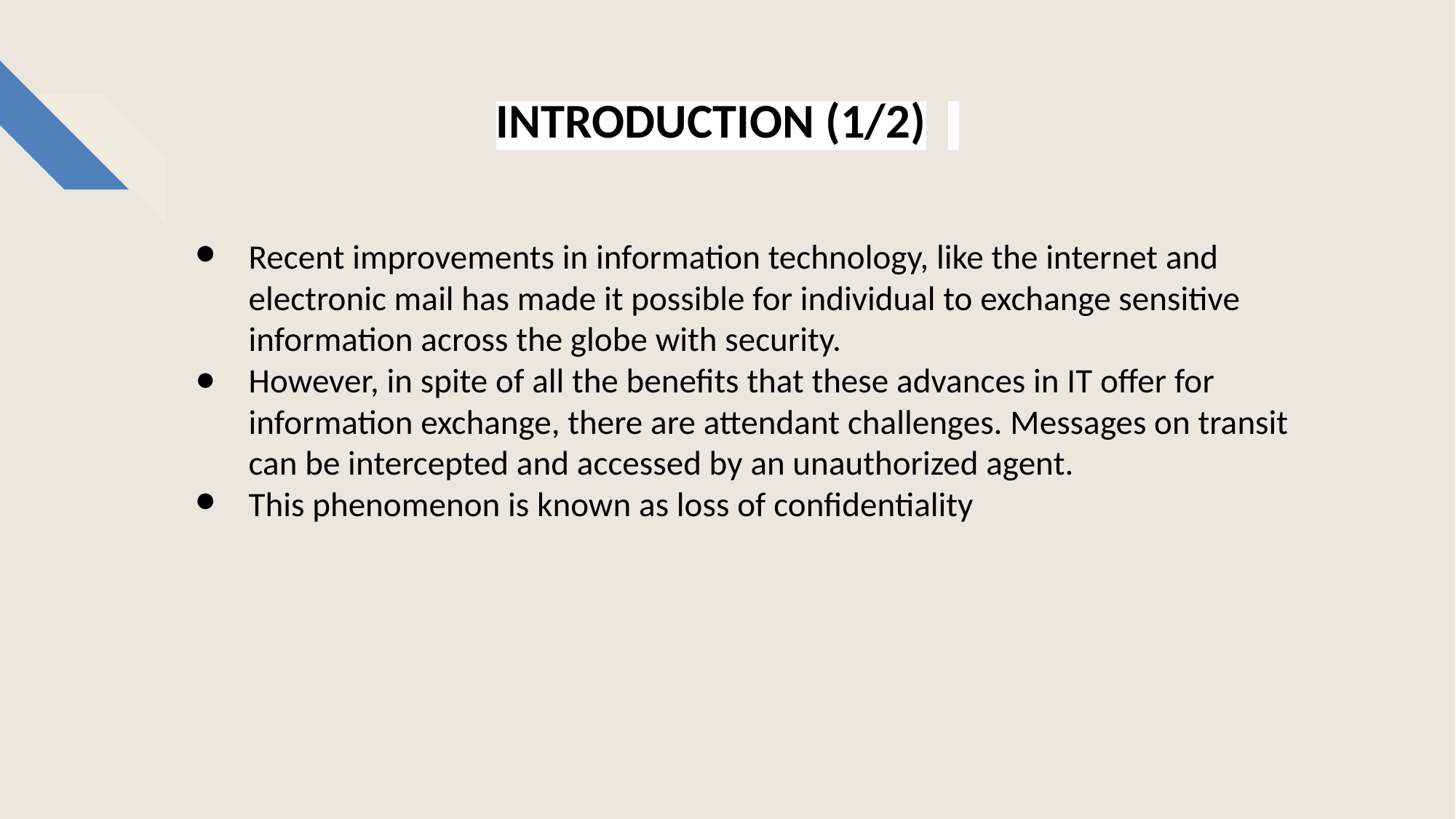

# INTRODUCTION (1/2)
Recent improvements in information technology, like the internet and electronic mail has made it possible for individual to exchange sensitive information across the globe with security.
However, in spite of all the benefits that these advances in IT offer for information exchange, there are attendant challenges. Messages on transit can be intercepted and accessed by an unauthorized agent.
This phenomenon is known as loss of confidentiality